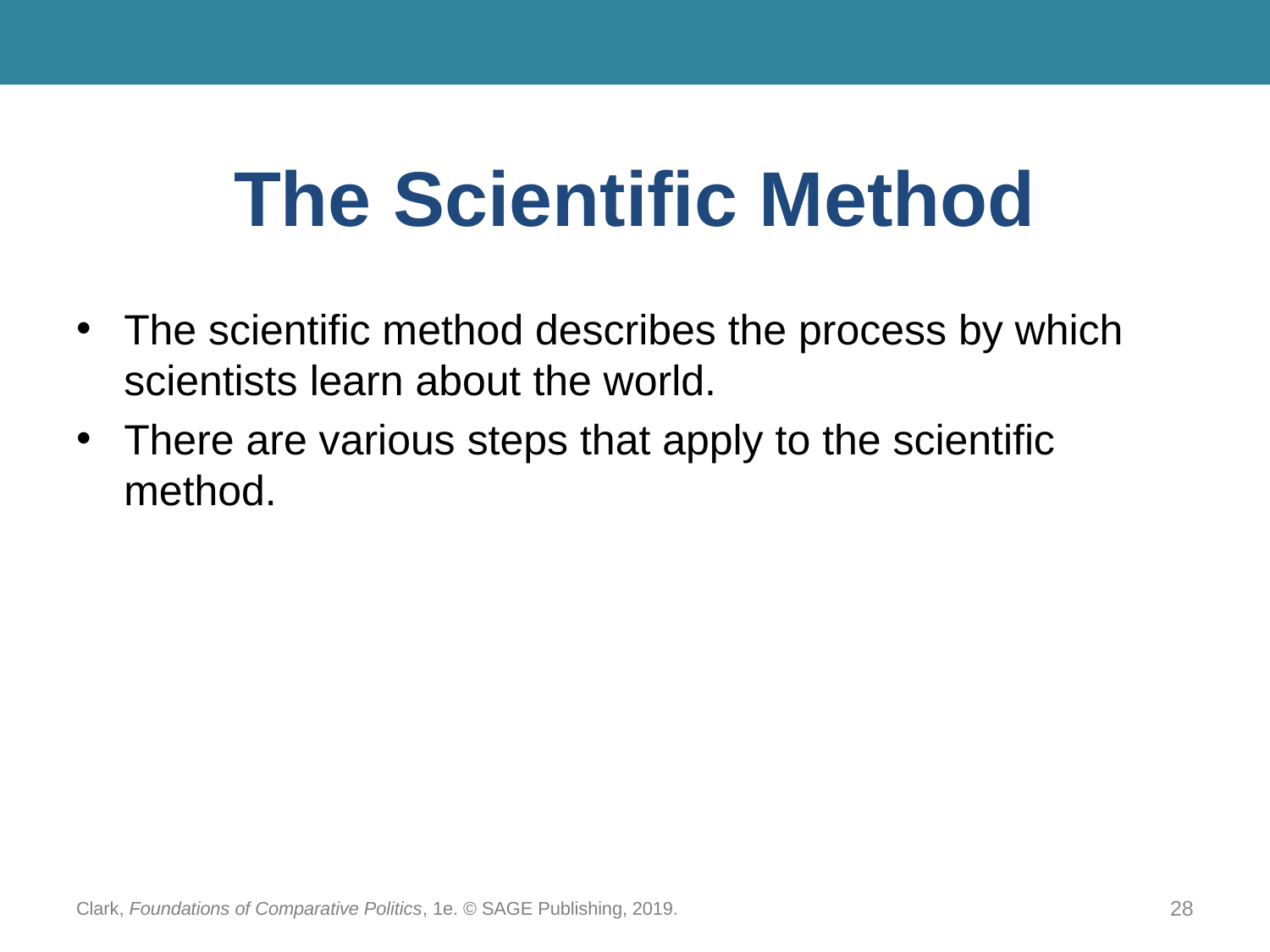

# The Scientific Method
The scientific method describes the process by which scientists learn about the world.
There are various steps that apply to the scientific method.

Clark, Foundations of Comparative Politics, 1e. © SAGE Publishing, 2019.
28